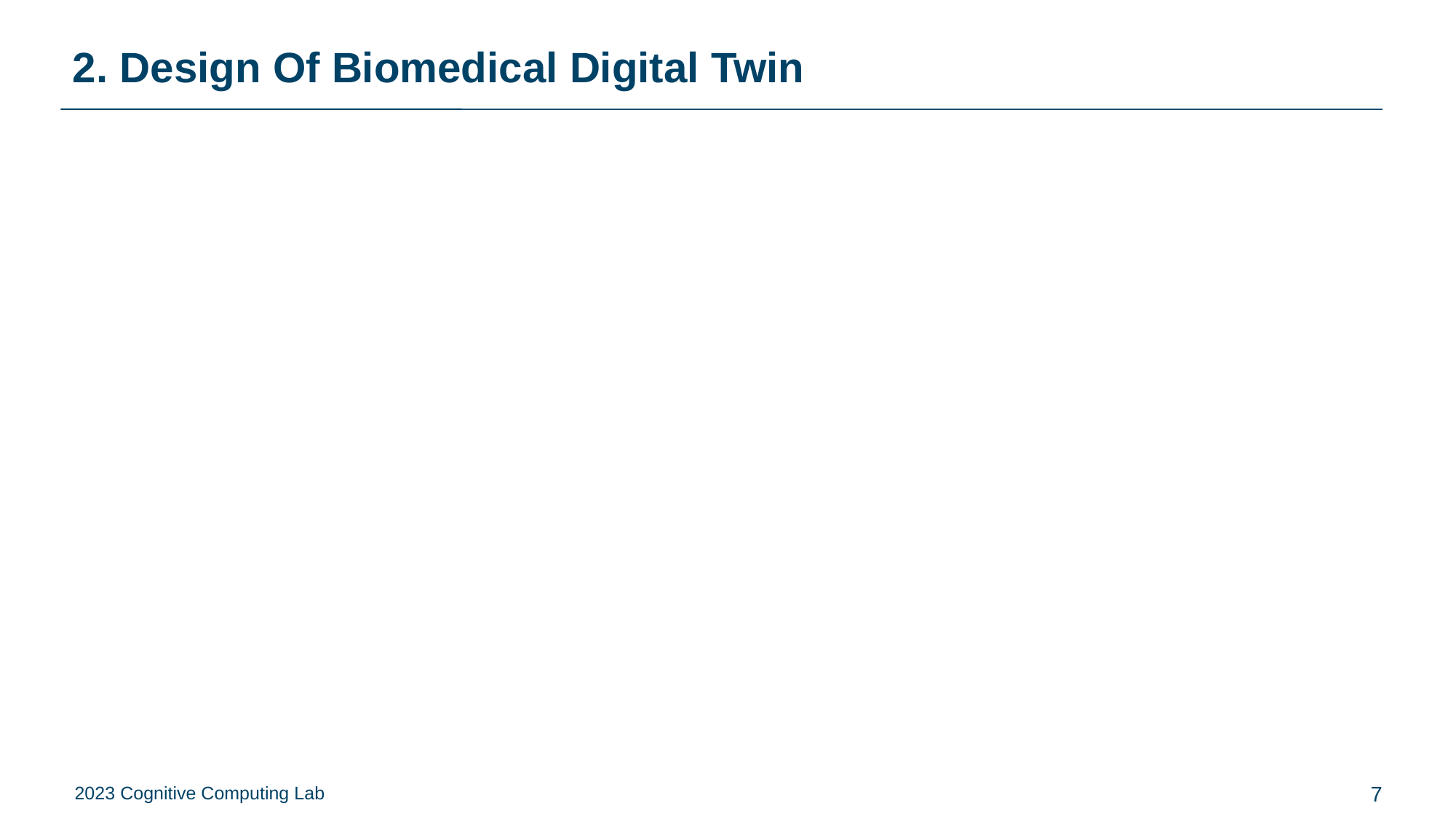

# 2. Design Of Biomedical Digital Twin

7